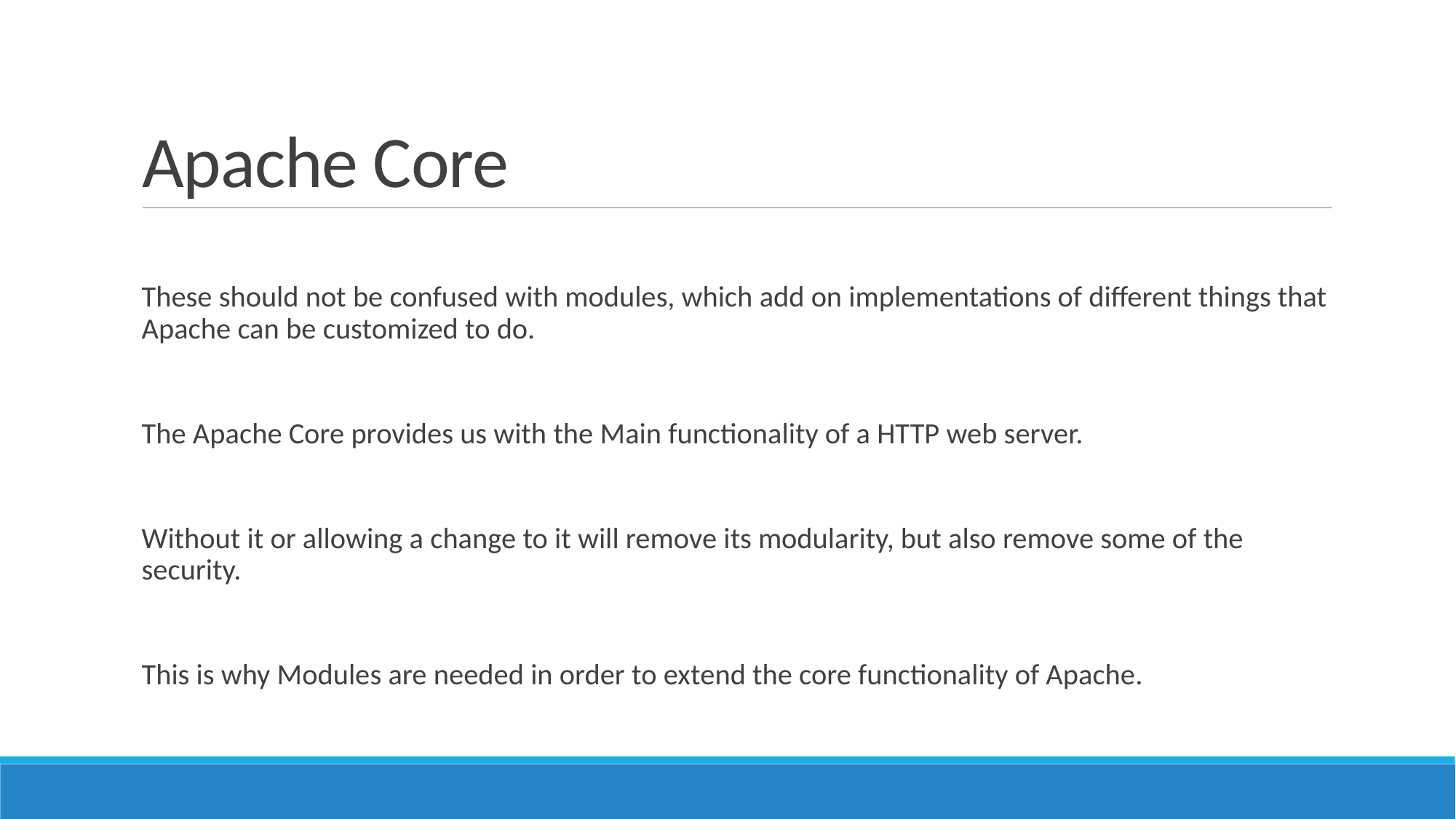

# Apache Core

These should not be confused with modules, which add on implementations of different things that Apache can be customized to do.

The Apache Core provides us with the Main functionality of a HTTP web server.

Without it or allowing a change to it will remove its modularity, but also remove some of the security.

This is why Modules are needed in order to extend the core functionality of Apache.